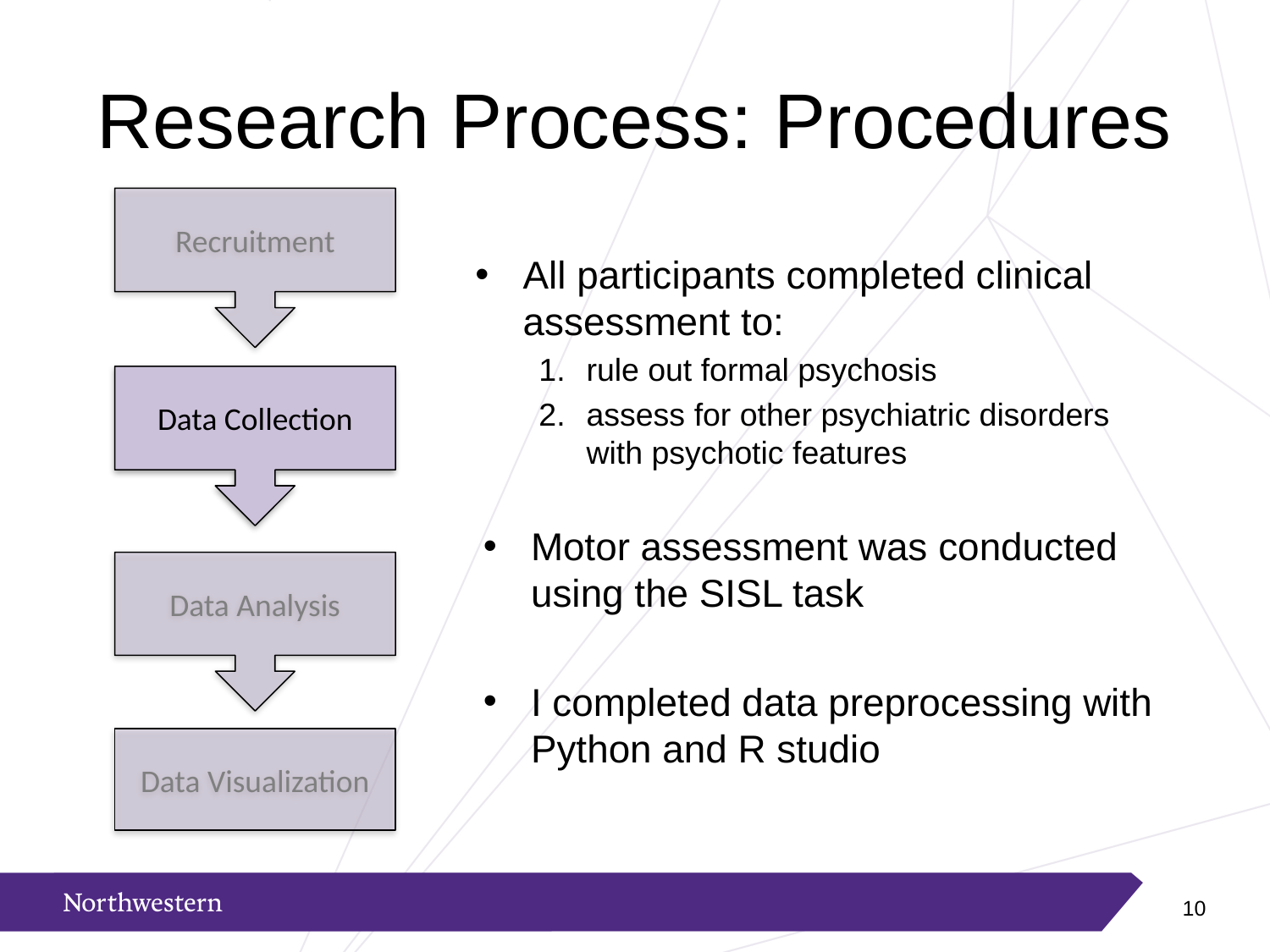

# Research Process: Procedures
Recruitment
All participants completed clinical assessment to:
rule out formal psychosis
assess for other psychiatric disorders with psychotic features

Motor assessment was conducted using the SISL task

I completed data preprocessing with Python and R studio

Data Collection
Data Analysis
Data Visualization
10